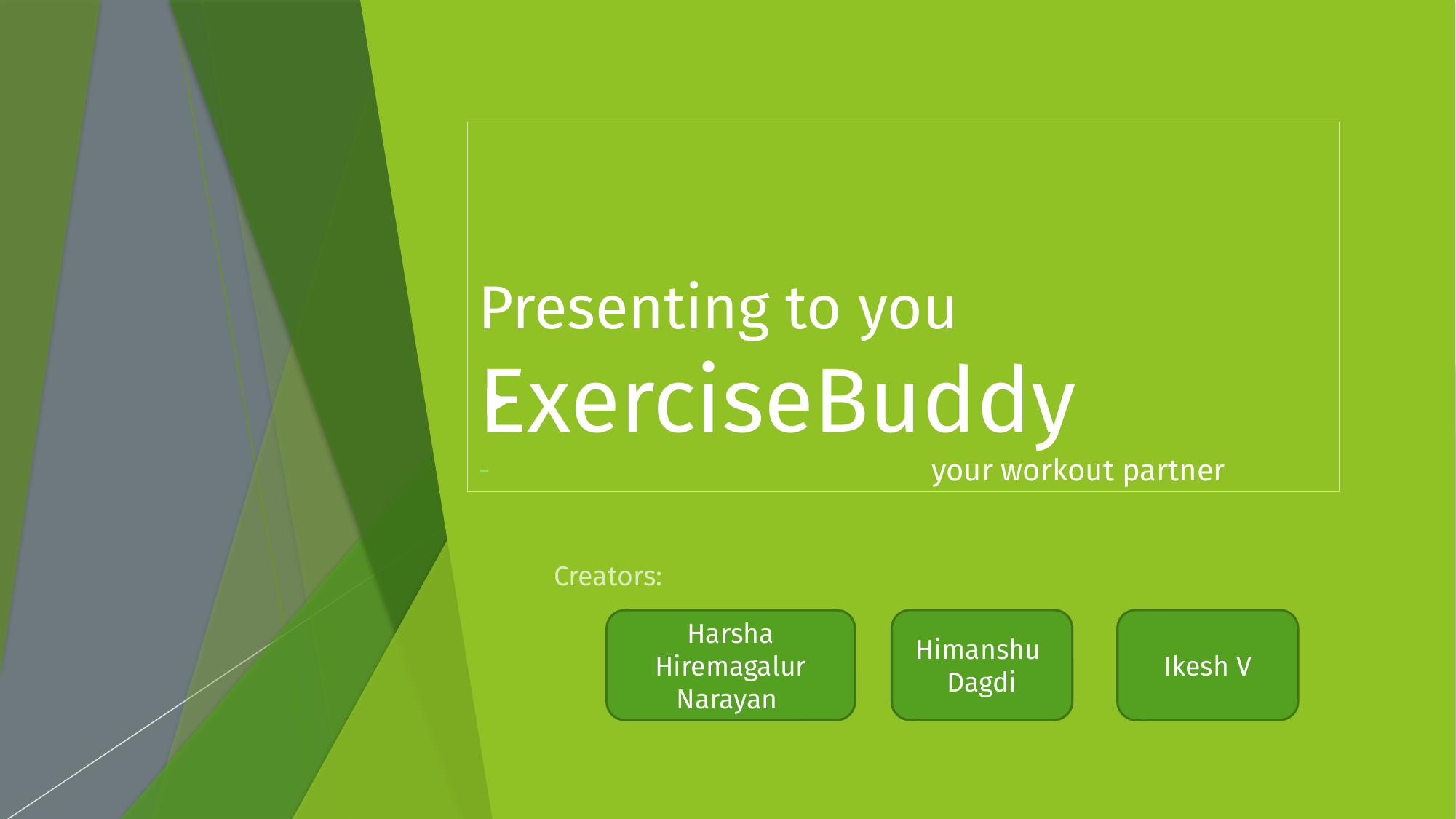

# Presenting to you ExerciseBuddy -                                                       your workout partner

Creators:
Himanshu
Dagdi
Ikesh V
Harsha Hiremagalur
Narayan